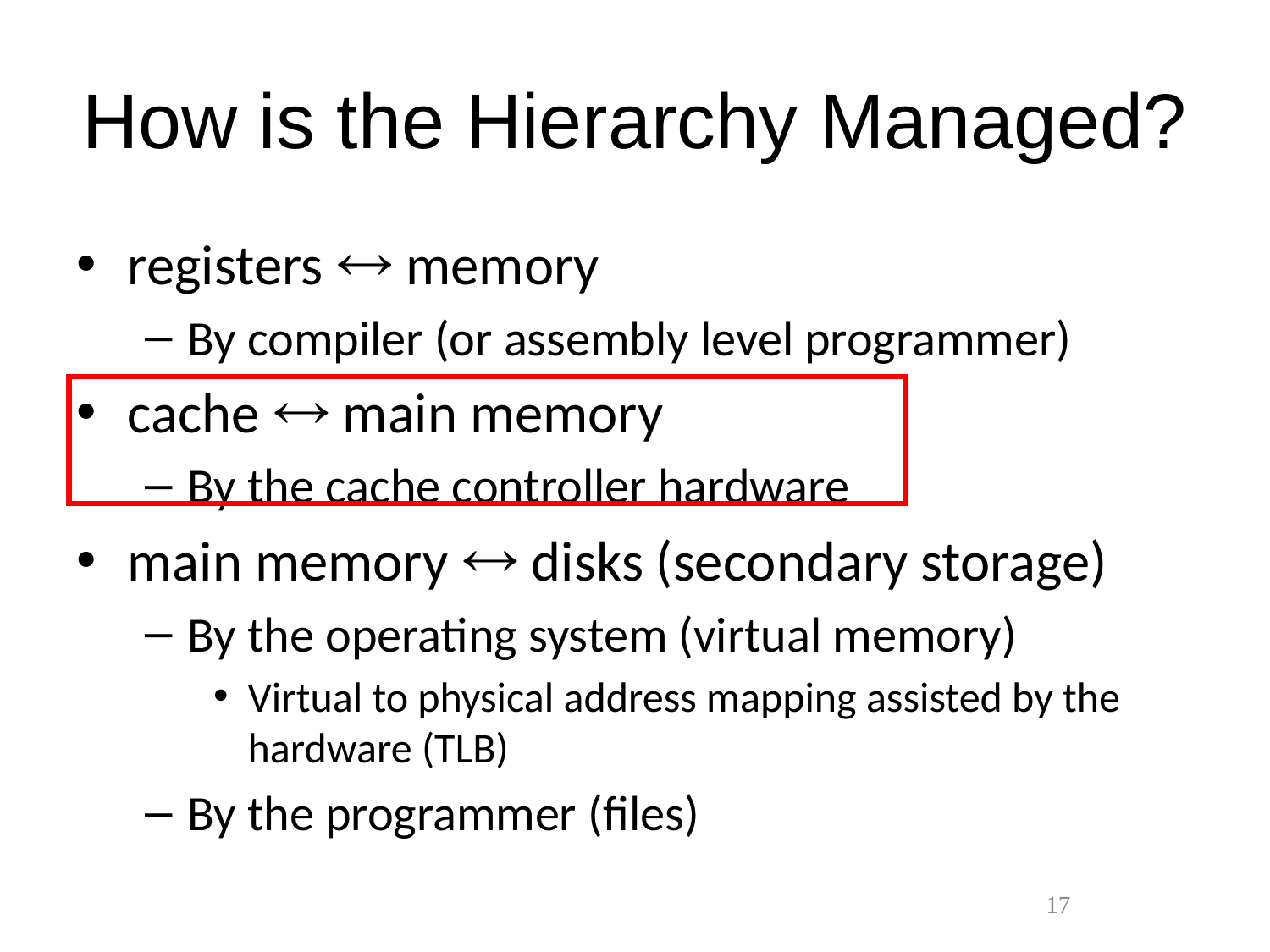

# How is the Hierarchy Managed?
registers ↔ memory
By compiler (or assembly level programmer)
cache ↔ main memory
By the cache controller hardware
main memory ↔ disks (secondary storage)
By the operating system (virtual memory)
Virtual to physical address mapping assisted by the hardware (TLB)
By the programmer (files)

17